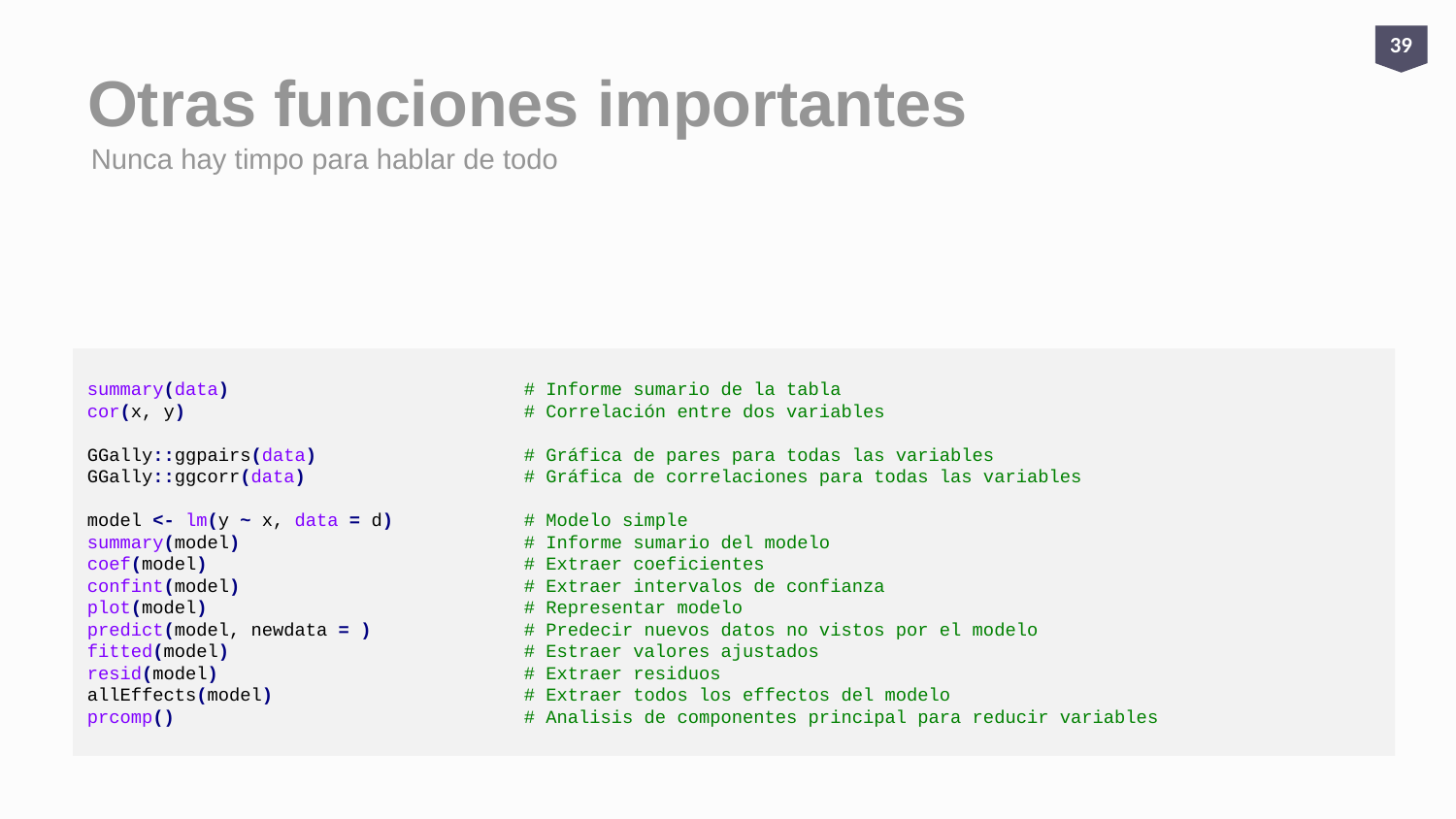

39
# Otras funciones importantes
Nunca hay timpo para hablar de todo

summary(data) 		# Informe sumario de la tabla
cor(x, y) 			# Correlación entre dos variables

GGally::ggpairs(data) 		# Gráfica de pares para todas las variables
GGally::ggcorr(data) 		# Gráfica de correlaciones para todas las variables

model <- lm(y ~ x, data = d) 	# Modelo simple
summary(model) 		# Informe sumario del modelo
coef(model) 			# Extraer coeficientes
confint(model) 		# Extraer intervalos de confianza
plot(model) 			# Representar modelo
predict(model, newdata = ) 	# Predecir nuevos datos no vistos por el modelo
fitted(model) 		# Estraer valores ajustados
resid(model) 			# Extraer residuos
allEffects(model) 		# Extraer todos los effectos del modelo
prcomp() 			# Analisis de componentes principal para reducir variables